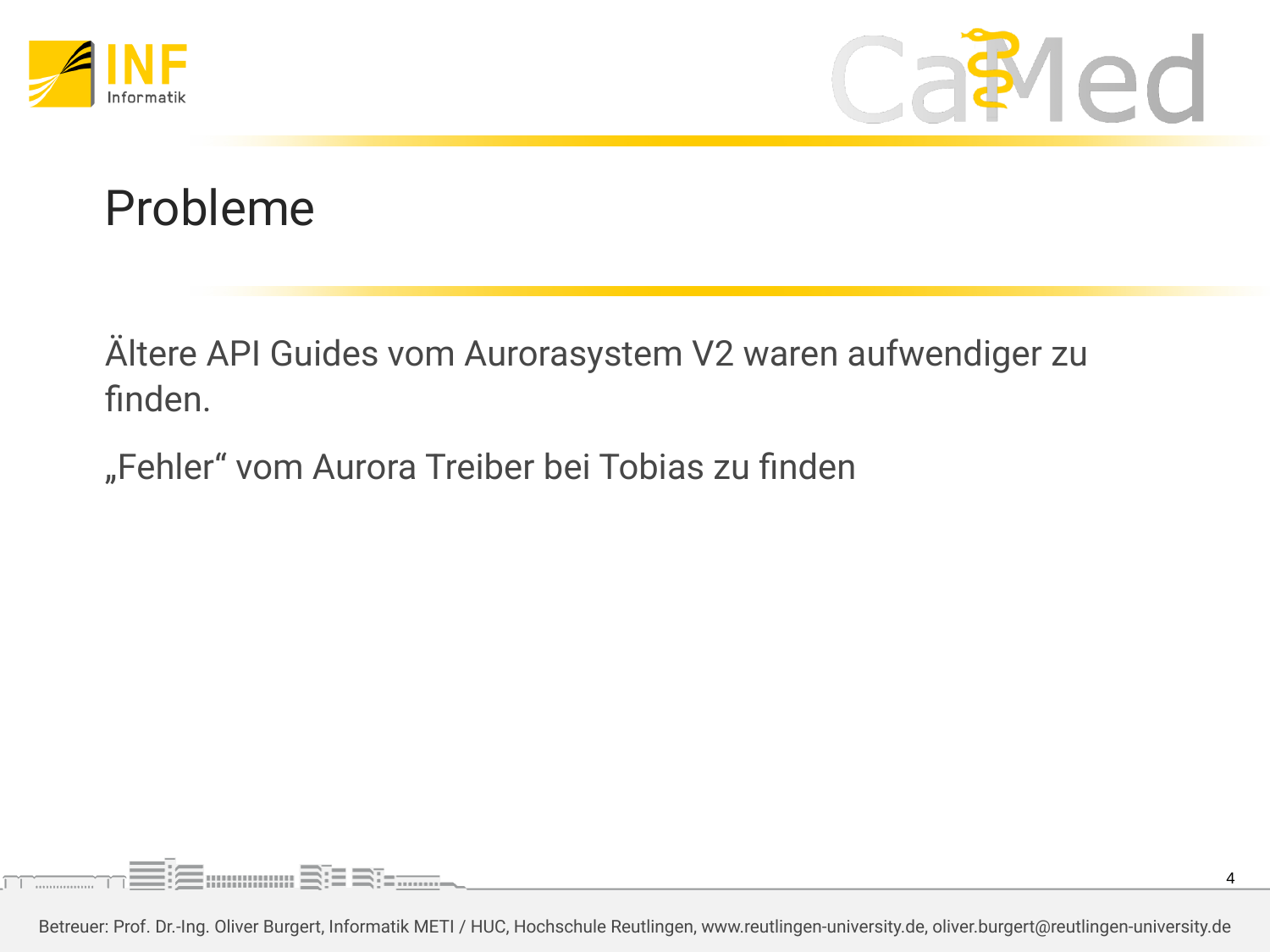

# Probleme
Ältere API Guides vom Aurorasystem V2 waren aufwendiger zu finden.
„Fehler“ vom Aurora Treiber bei Tobias zu finden